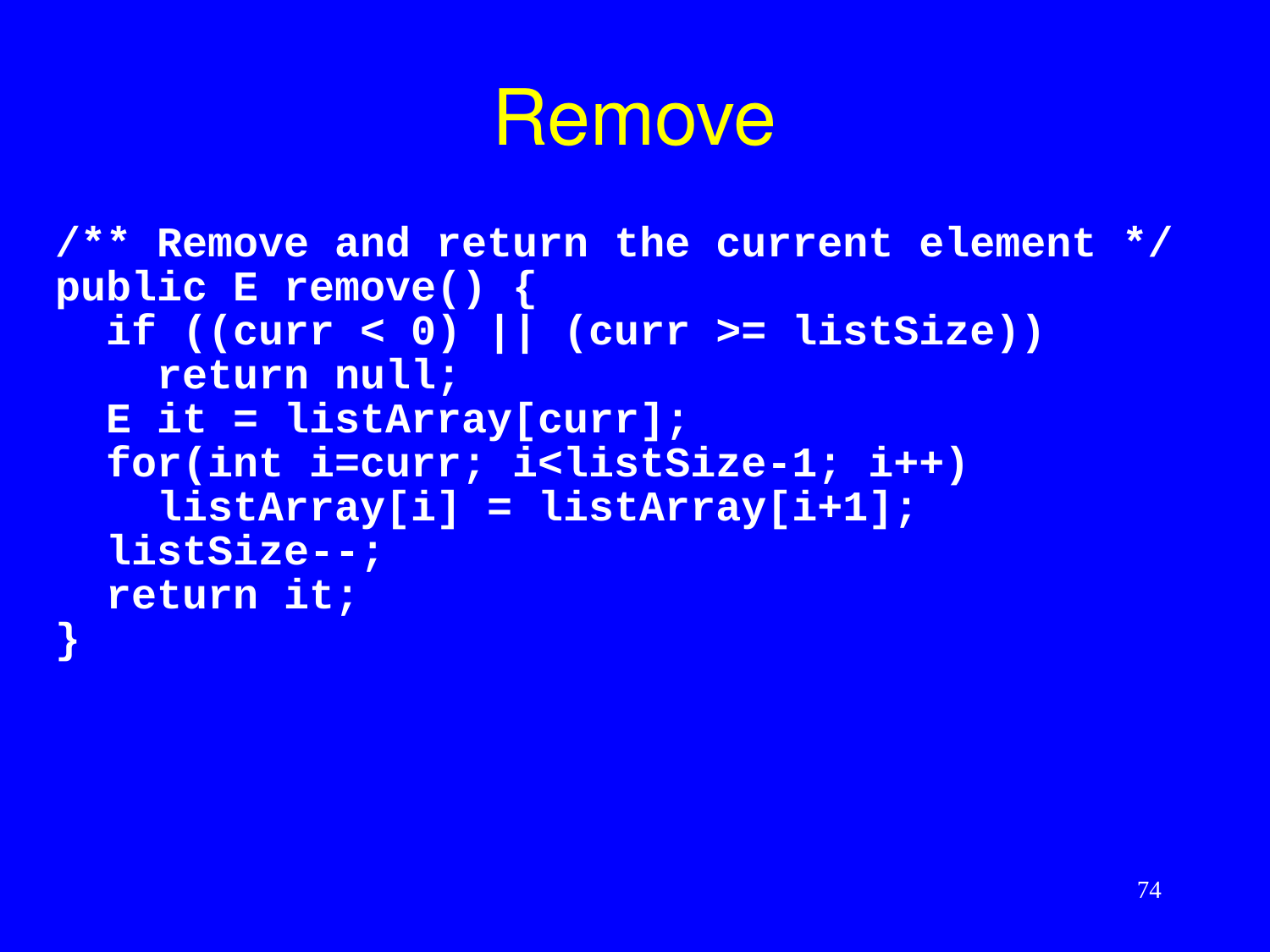

# Remove
/** Remove and return the current element */
public E remove() {
  if ((curr < 0) || (curr >= listSize))
    return null;
  E it = listArray[curr];
  for(int i=curr; i<listSize-1; i++)
    listArray[i] = listArray[i+1];
  listSize--;
  return it;
}
74